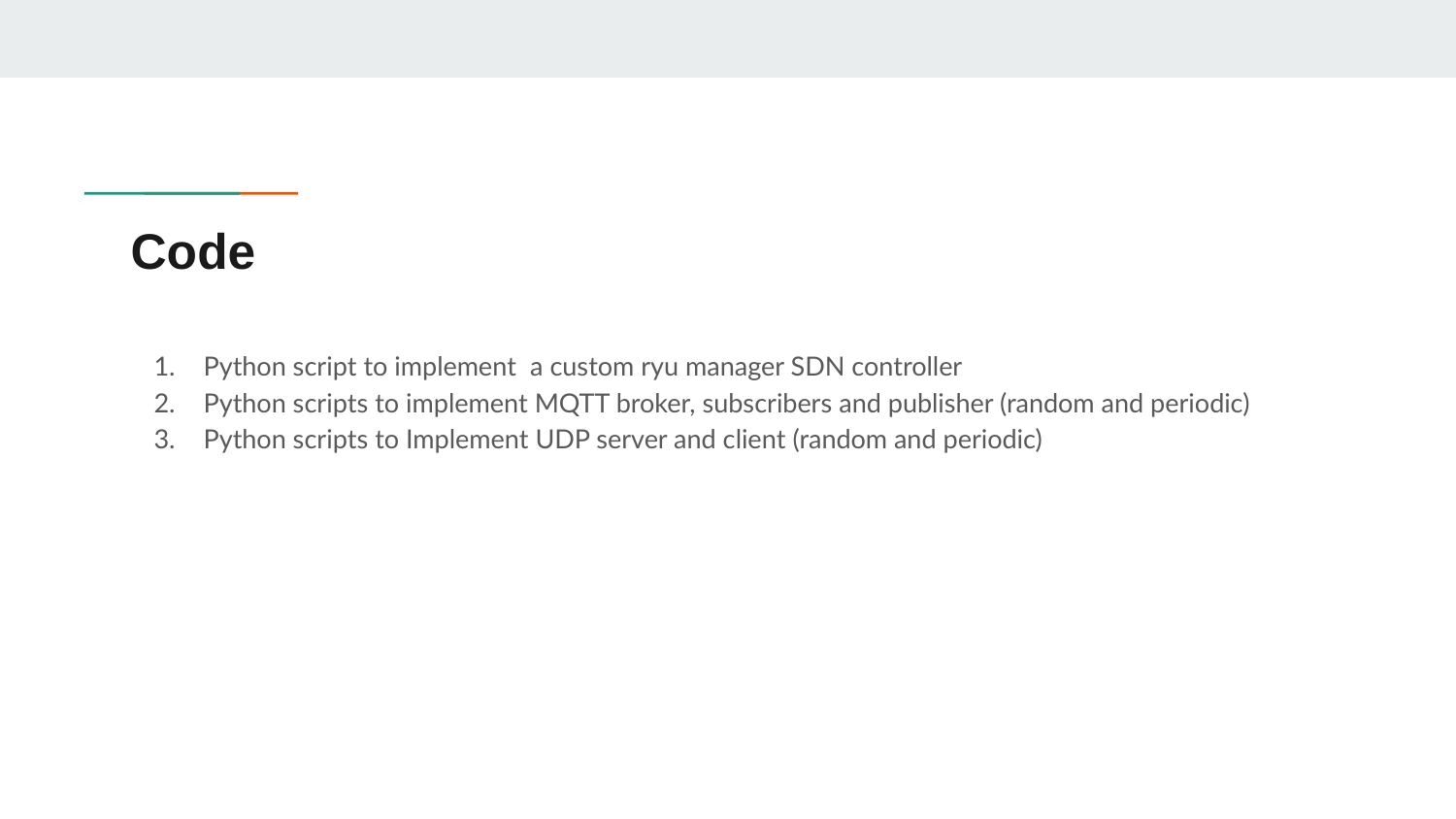

# Code
Python script to implement  a custom ryu manager SDN controller
Python scripts to implement MQTT broker, subscribers and publisher (random and periodic)
Python scripts to Implement UDP server and client (random and periodic)